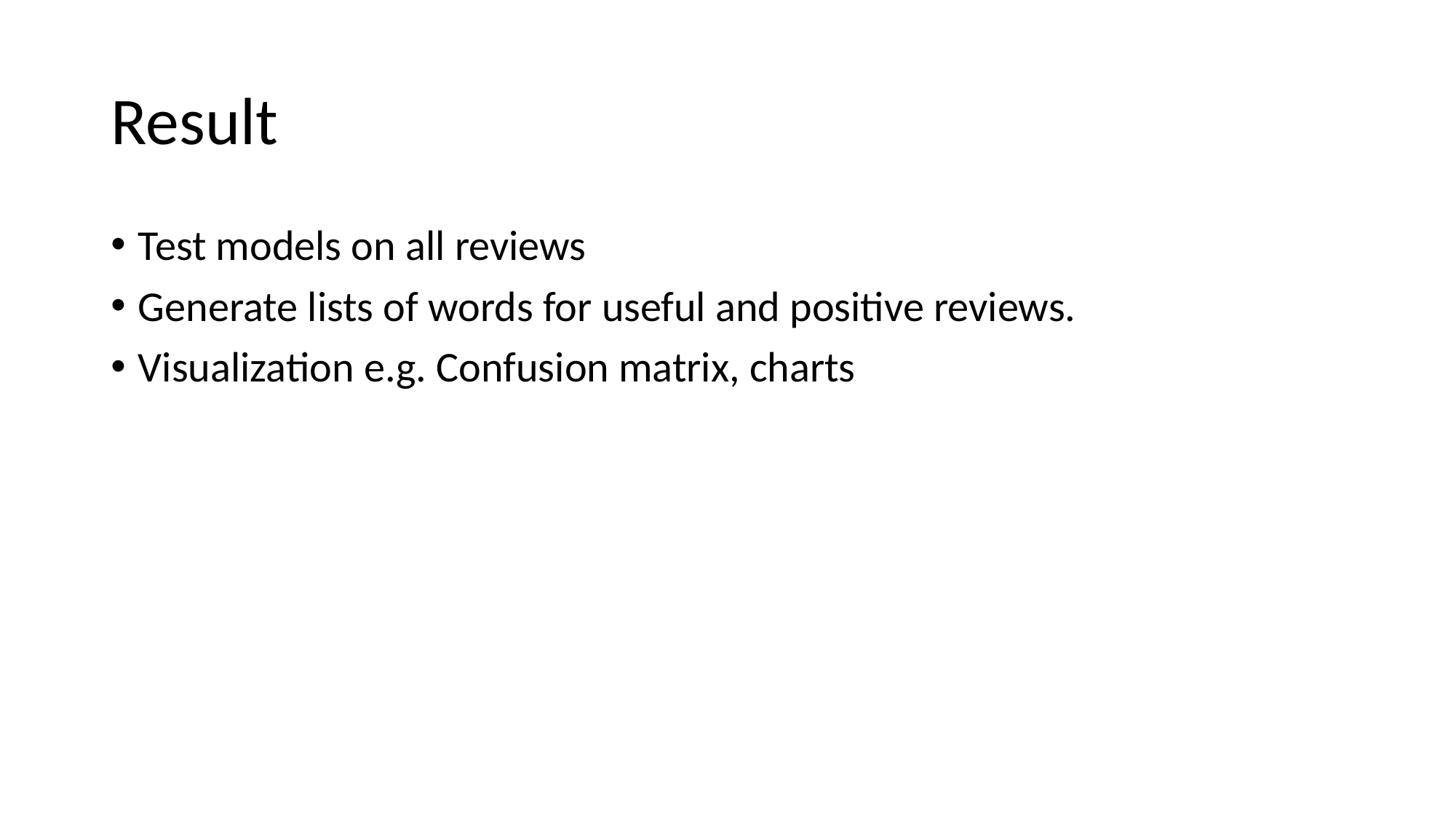

# Result
Test models on all reviews
Generate lists of words for useful and positive reviews.
Visualization e.g. Confusion matrix, charts